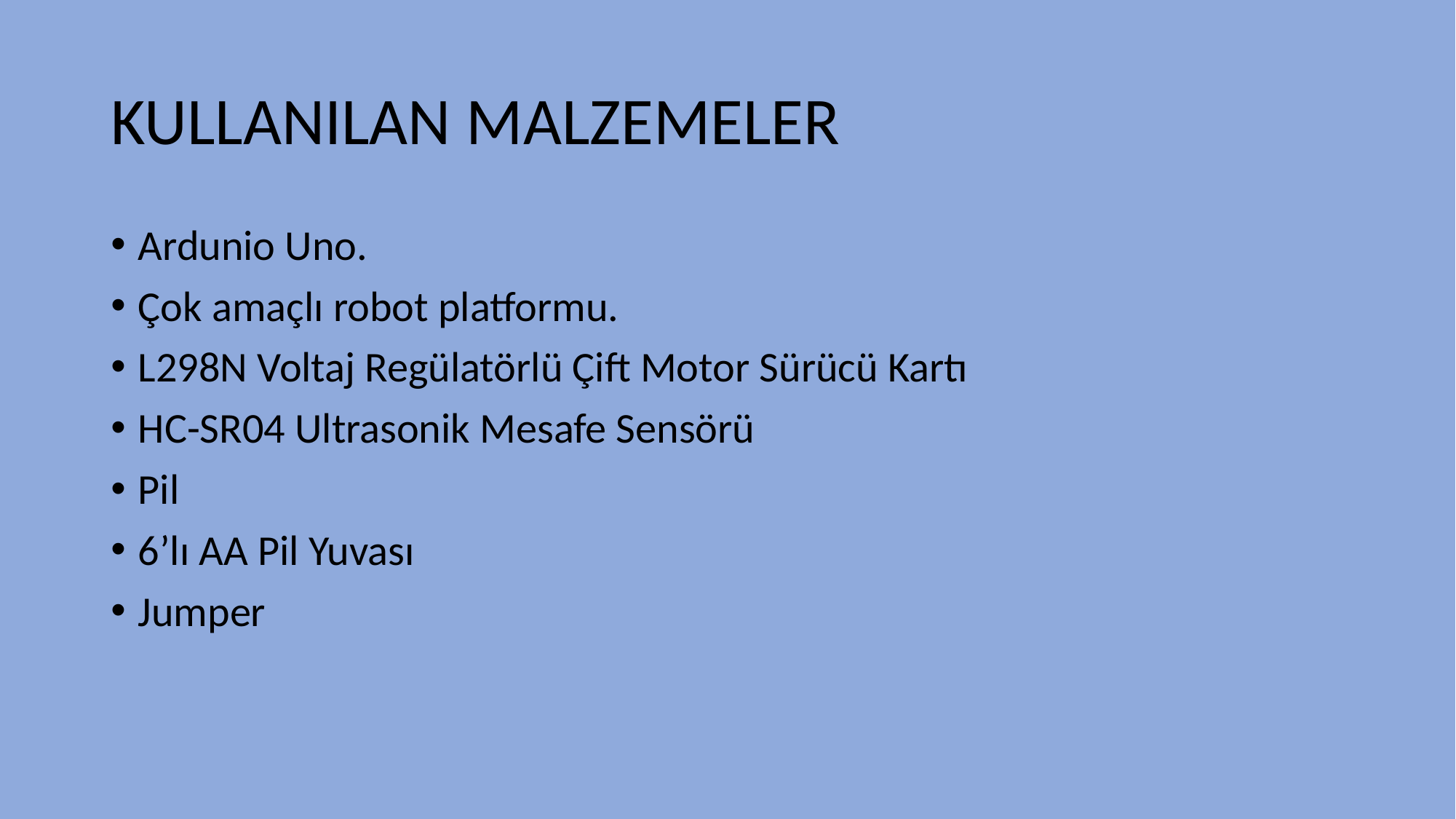

# KULLANILAN MALZEMELER
Ardunio Uno.
Çok amaçlı robot platformu.
L298N Voltaj Regülatörlü Çift Motor Sürücü Kartı
HC-SR04 Ultrasonik Mesafe Sensörü
Pil
6’lı AA Pil Yuvası
Jumper